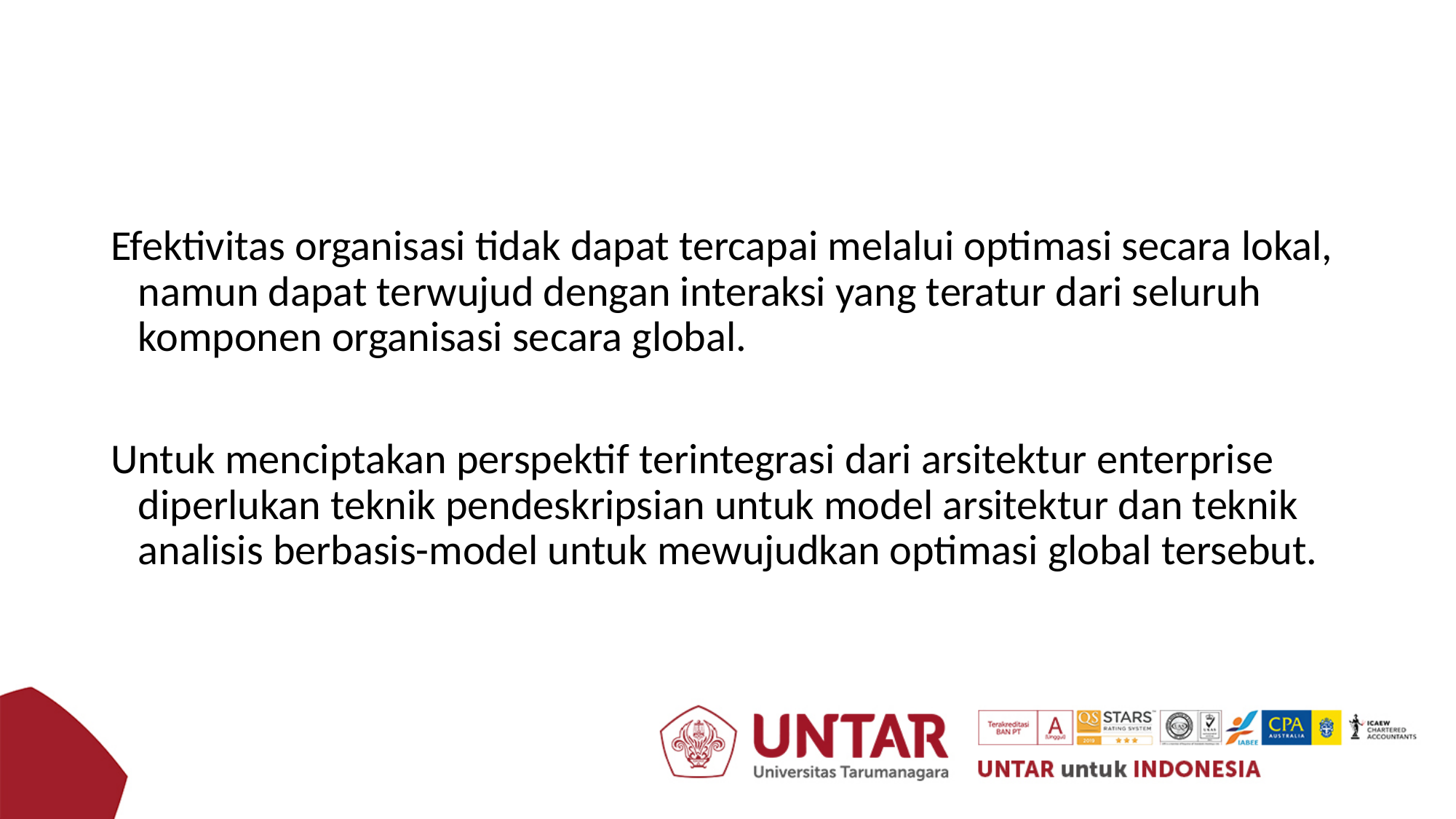

#
Efektivitas organisasi tidak dapat tercapai melalui optimasi secara lokal, namun dapat terwujud dengan interaksi yang teratur dari seluruh komponen organisasi secara global.

Untuk menciptakan perspektif terintegrasi dari arsitektur enterprise diperlukan teknik pendeskripsian untuk model arsitektur dan teknik analisis berbasis-model untuk mewujudkan optimasi global tersebut.